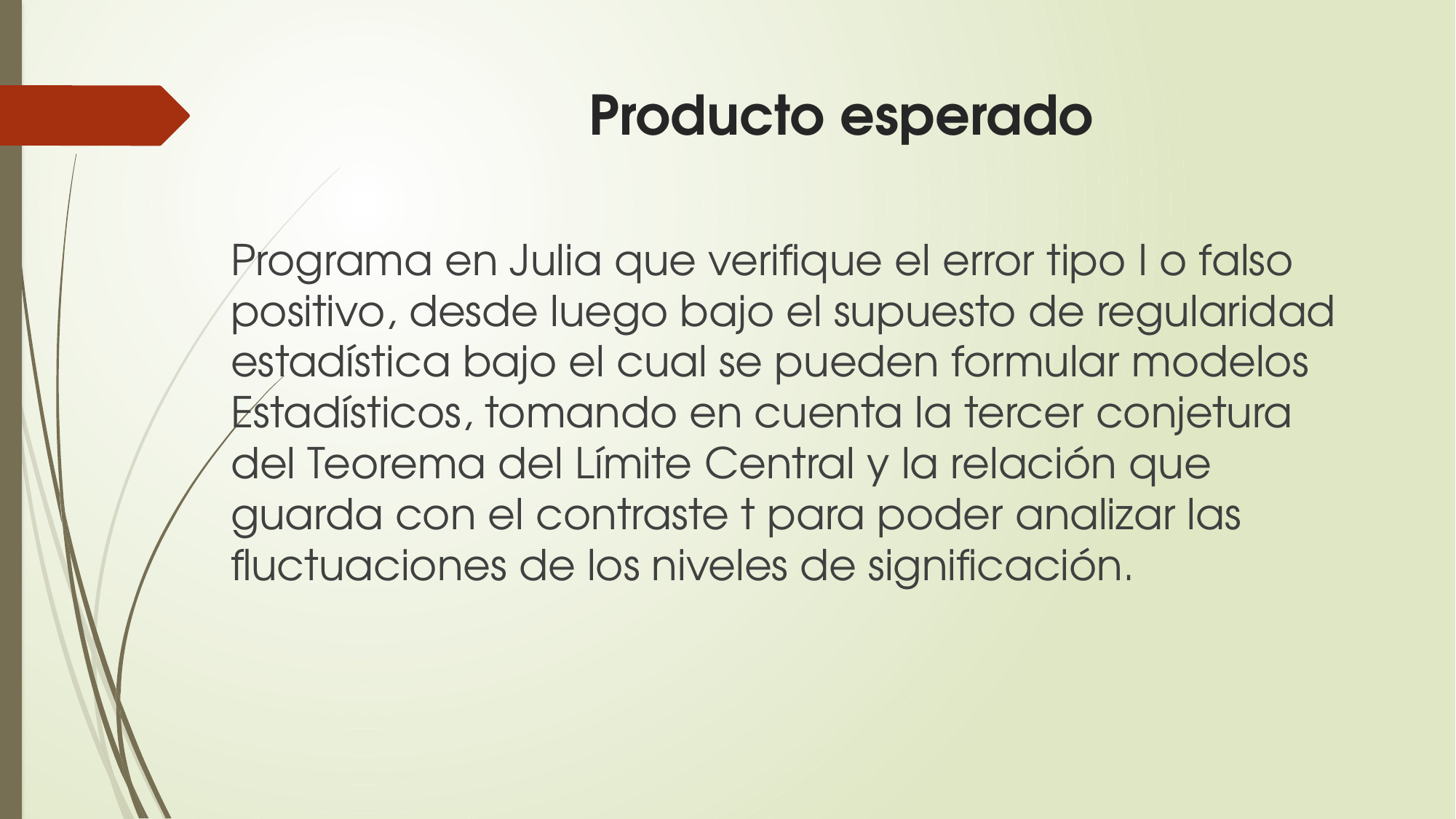

# Producto esperado
Programa en Julia que verifique el error tipo I o falso positivo, desde luego bajo el supuesto de regularidad estadística bajo el cual se pueden formular modelos Estadísticos, tomando en cuenta la tercer conjetura del Teorema del Límite Central y la relación que guarda con el contraste t para poder analizar las fluctuaciones de los niveles de significación.